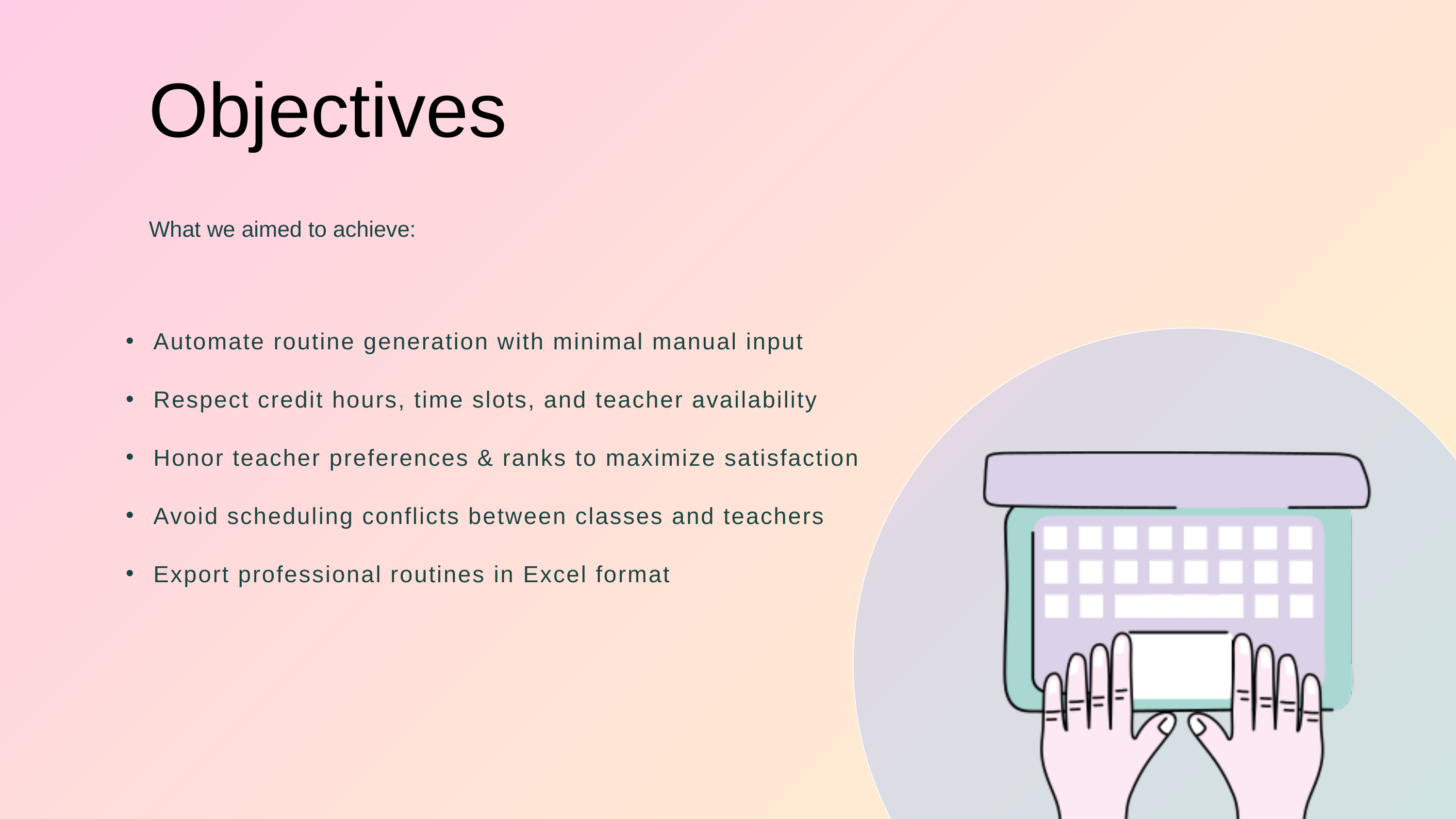

Objectives
What we aimed to achieve:
 Automate routine generation with minimal manual input
 Respect credit hours, time slots, and teacher availability
 Honor teacher preferences & ranks to maximize satisfaction
 Avoid scheduling conflicts between classes and teachers
 Export professional routines in Excel format